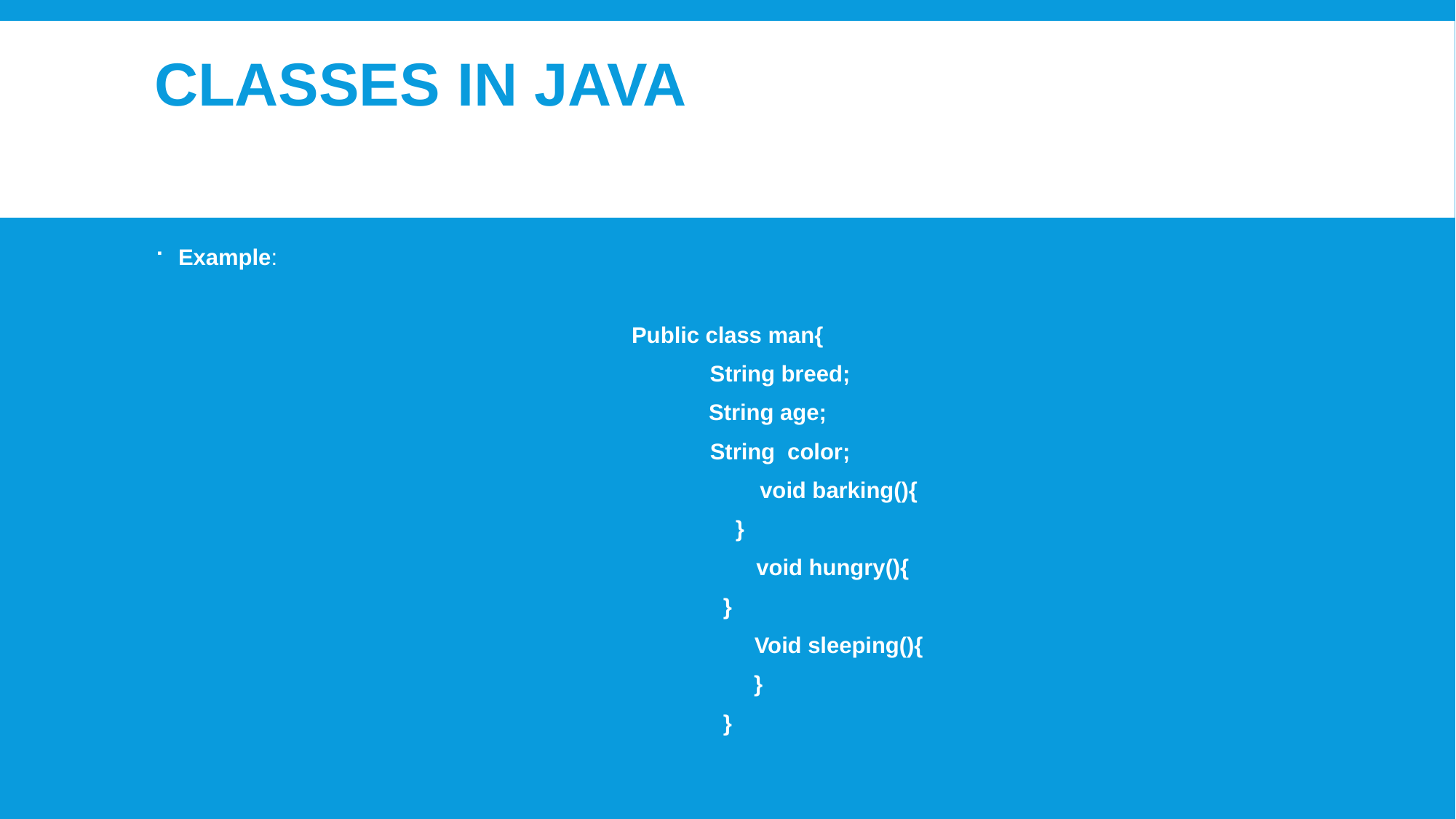

# Classes in Java
Example:

Public class man{
                 String breed;
             String age;
                 String  color;
                                    void barking(){
    }
                                  void hungry(){
}
                                    Void sleeping(){
          }
}